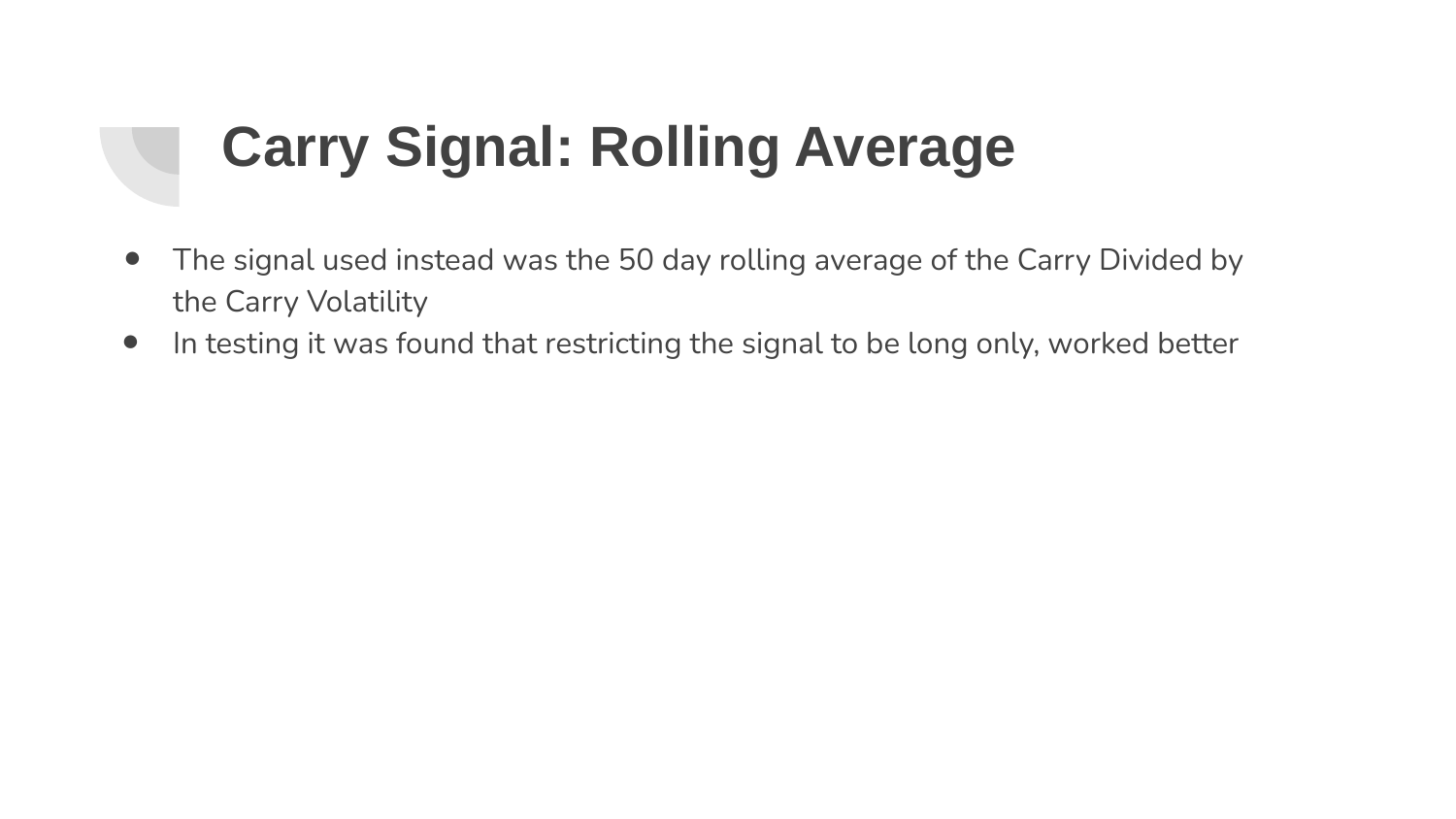

# Carry Signal: Rolling Average
The signal used instead was the 50 day rolling average of the Carry Divided by the Carry Volatility
In testing it was found that restricting the signal to be long only, worked better